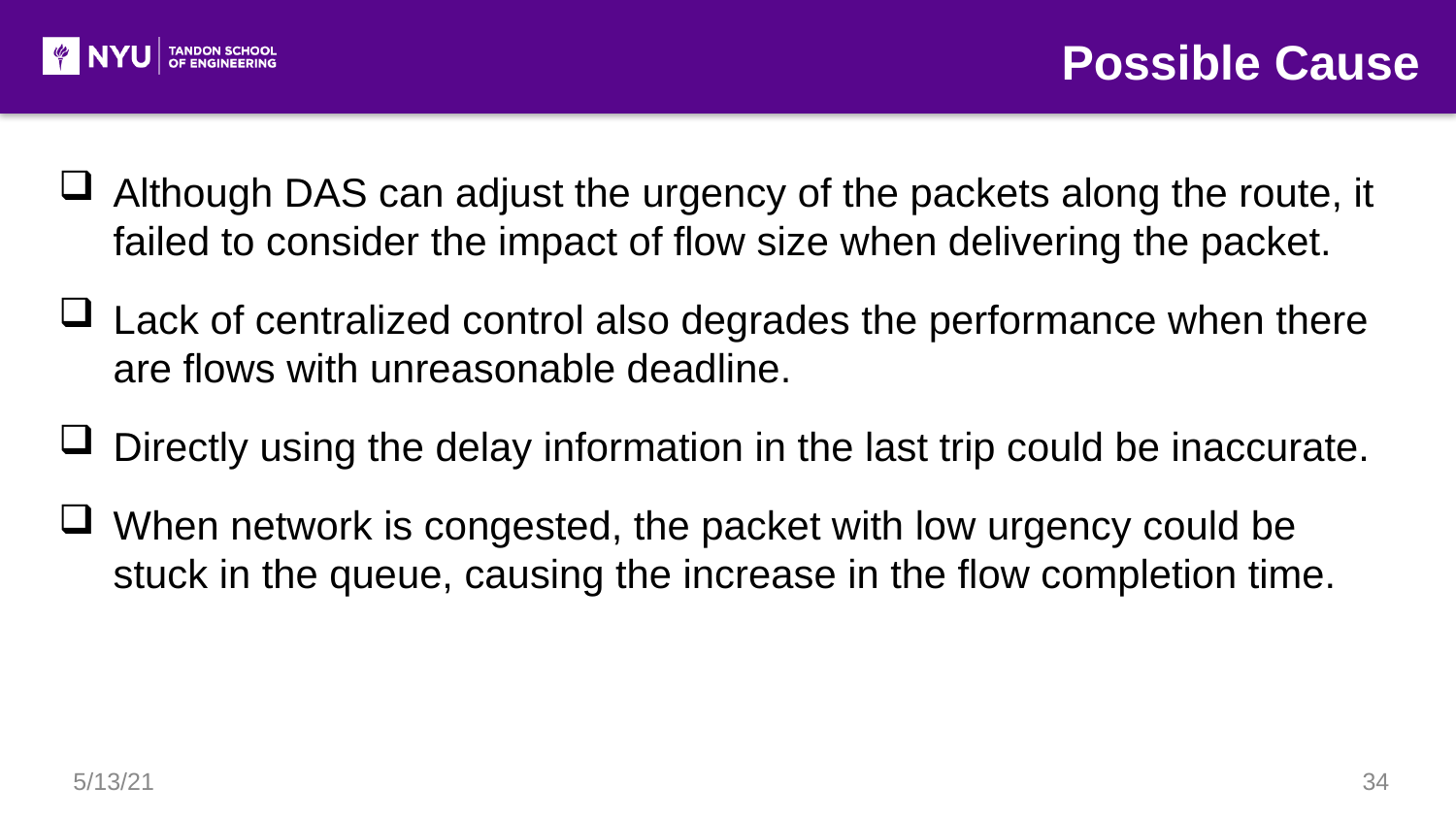

Possible Cause
Although DAS can adjust the urgency of the packets along the route, it failed to consider the impact of flow size when delivering the packet.
Lack of centralized control also degrades the performance when there are flows with unreasonable deadline.
Directly using the delay information in the last trip could be inaccurate.
When network is congested, the packet with low urgency could be stuck in the queue, causing the increase in the flow completion time.
5/13/21
34